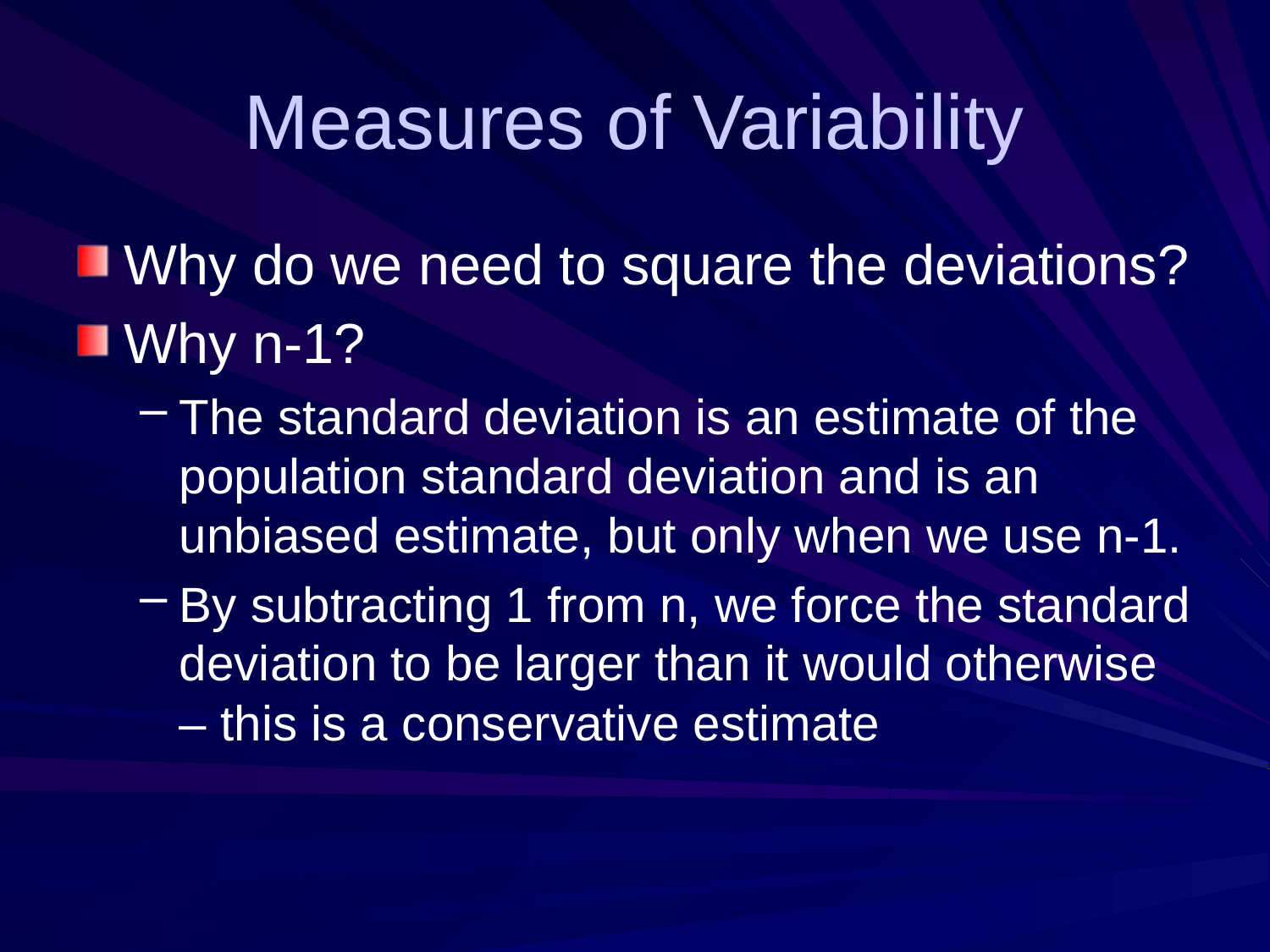

# Measures of Variability
Why do we need to square the deviations?
Why n-1?
The standard deviation is an estimate of the population standard deviation and is an unbiased estimate, but only when we use n-1.
By subtracting 1 from n, we force the standard deviation to be larger than it would otherwise – this is a conservative estimate